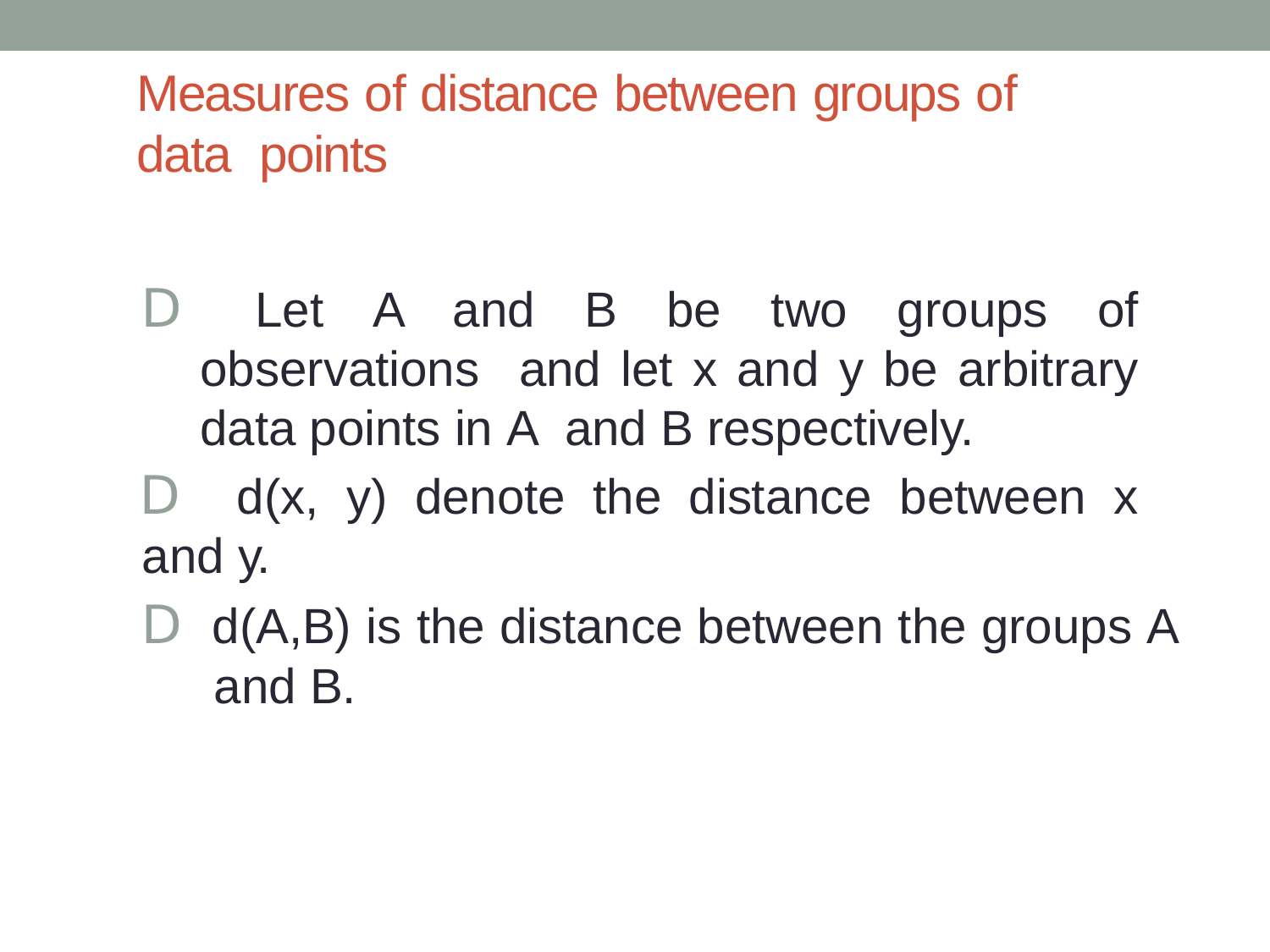

# Measures of distance between groups of data  points
𝖣 Let A and B be two groups of observations  and let x and y be arbitrary data points in A  and B respectively.
𝖣 d(x, y) denote the distance between x and y.
𝖣 d(A,B) is the distance between the groups A  and B.